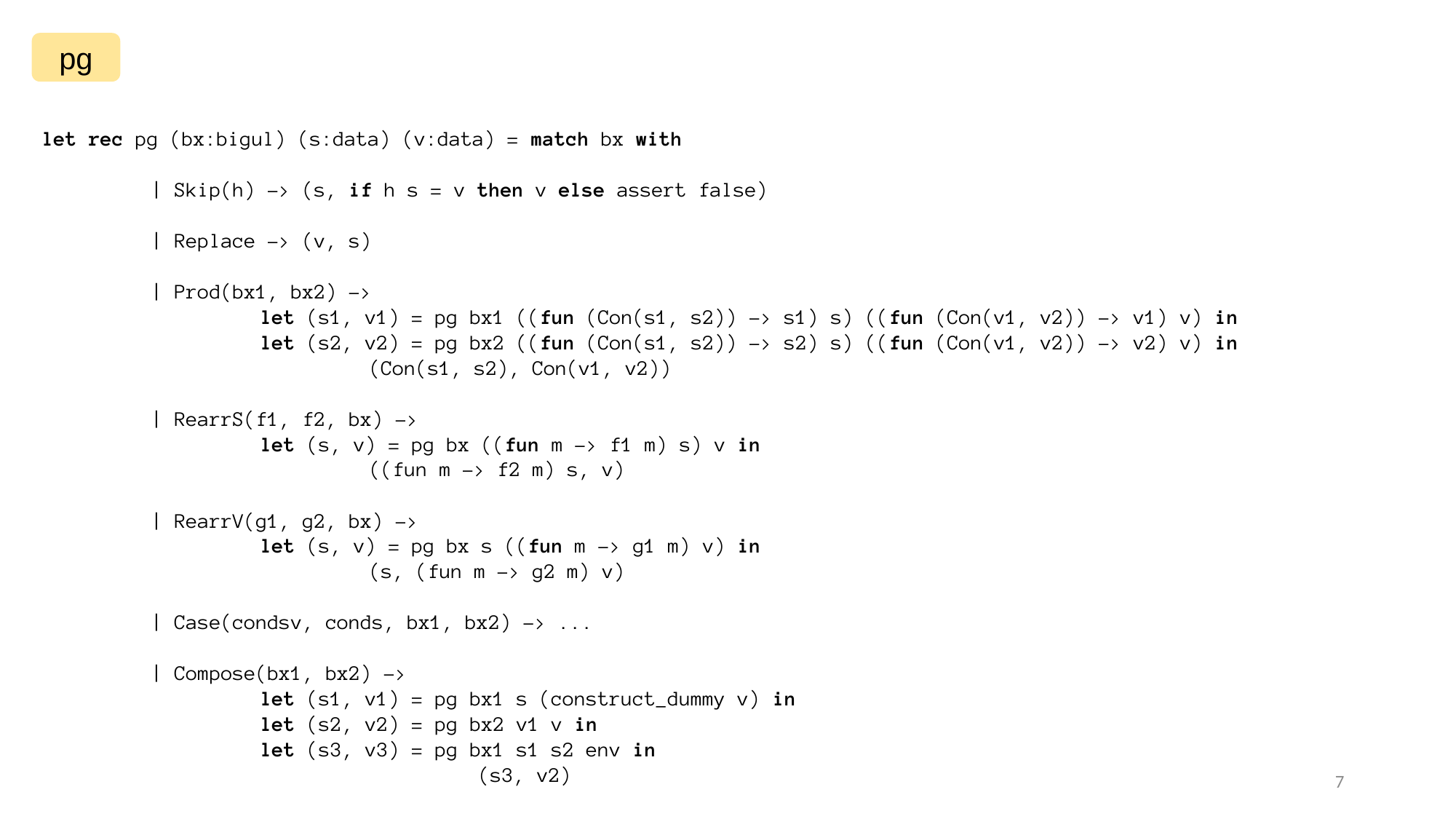

pg
let rec pg (bx:bigul) (s:data) (v:data) = match bx with

	| Skip(h) -> (s, if h s = v then v else assert false)

	| Replace -> (v, s)

	| Prod(bx1, bx2) ->
		let (s1, v1) = pg bx1 ((fun (Con(s1, s2)) -> s1) s) ((fun (Con(v1, v2)) -> v1) v) in
		let (s2, v2) = pg bx2 ((fun (Con(s1, s2)) -> s2) s) ((fun (Con(v1, v2)) -> v2) v) in
			(Con(s1, s2), Con(v1, v2))

	| RearrS(f1, f2, bx) ->
		let (s, v) = pg bx ((fun m -> f1 m) s) v in
			((fun m -> f2 m) s, v)

	| RearrV(g1, g2, bx) ->
		let (s, v) = pg bx s ((fun m -> g1 m) v) in
			(s, (fun m -> g2 m) v)

	| Case(condsv, conds, bx1, bx2) -> ...

	| Compose(bx1, bx2) ->
		let (s1, v1) = pg bx1 s (construct_dummy v) in
		let (s2, v2) = pg bx2 v1 v in
		let (s3, v3) = pg bx1 s1 s2 env in
				(s3, v2)
7